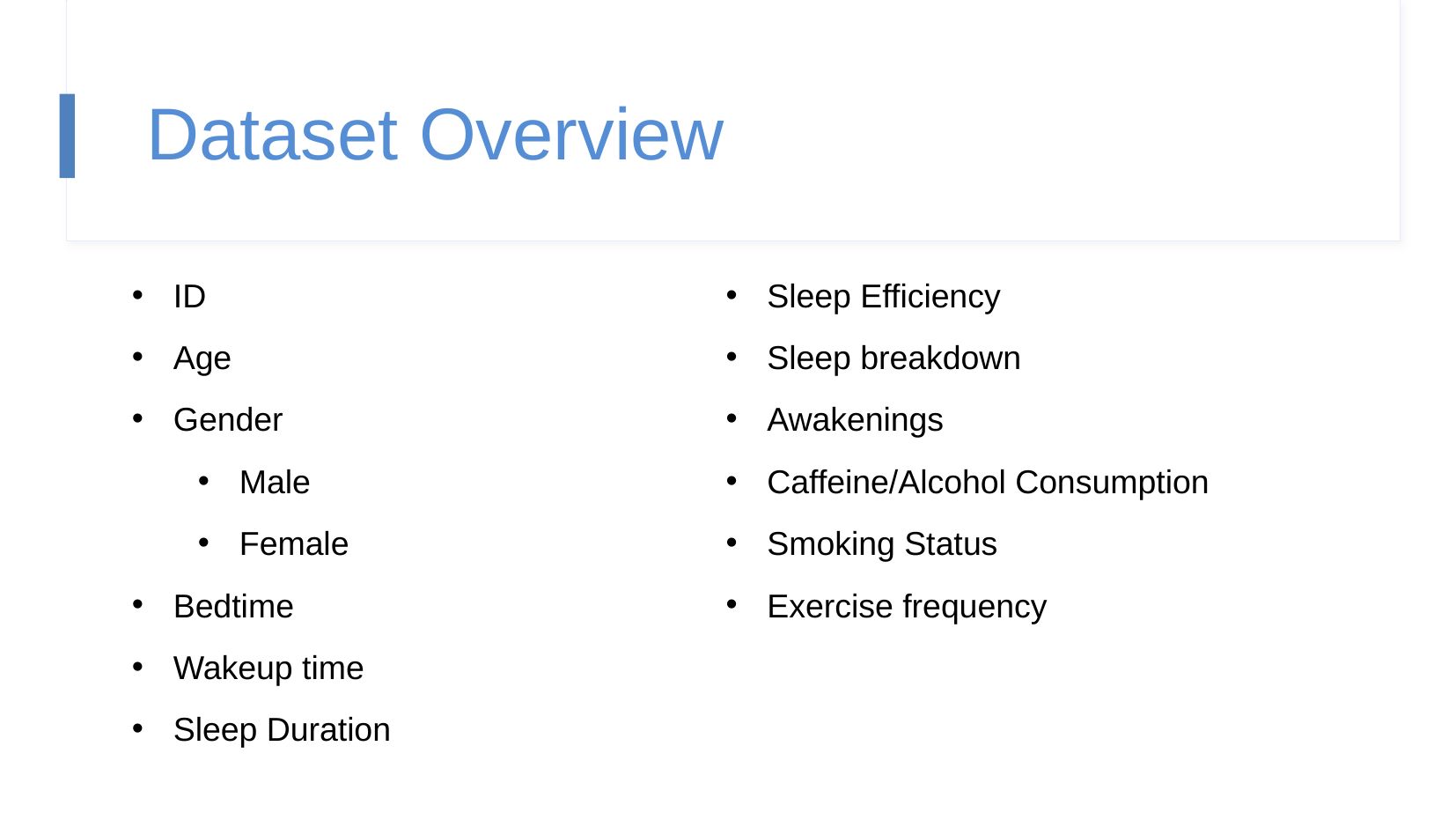

Dataset Overview
ID
Age
Gender
Male
Female
Bedtime
Wakeup time
Sleep Duration
Sleep Efficiency
Sleep breakdown
Awakenings
Caffeine/Alcohol Consumption
Smoking Status
Exercise frequency